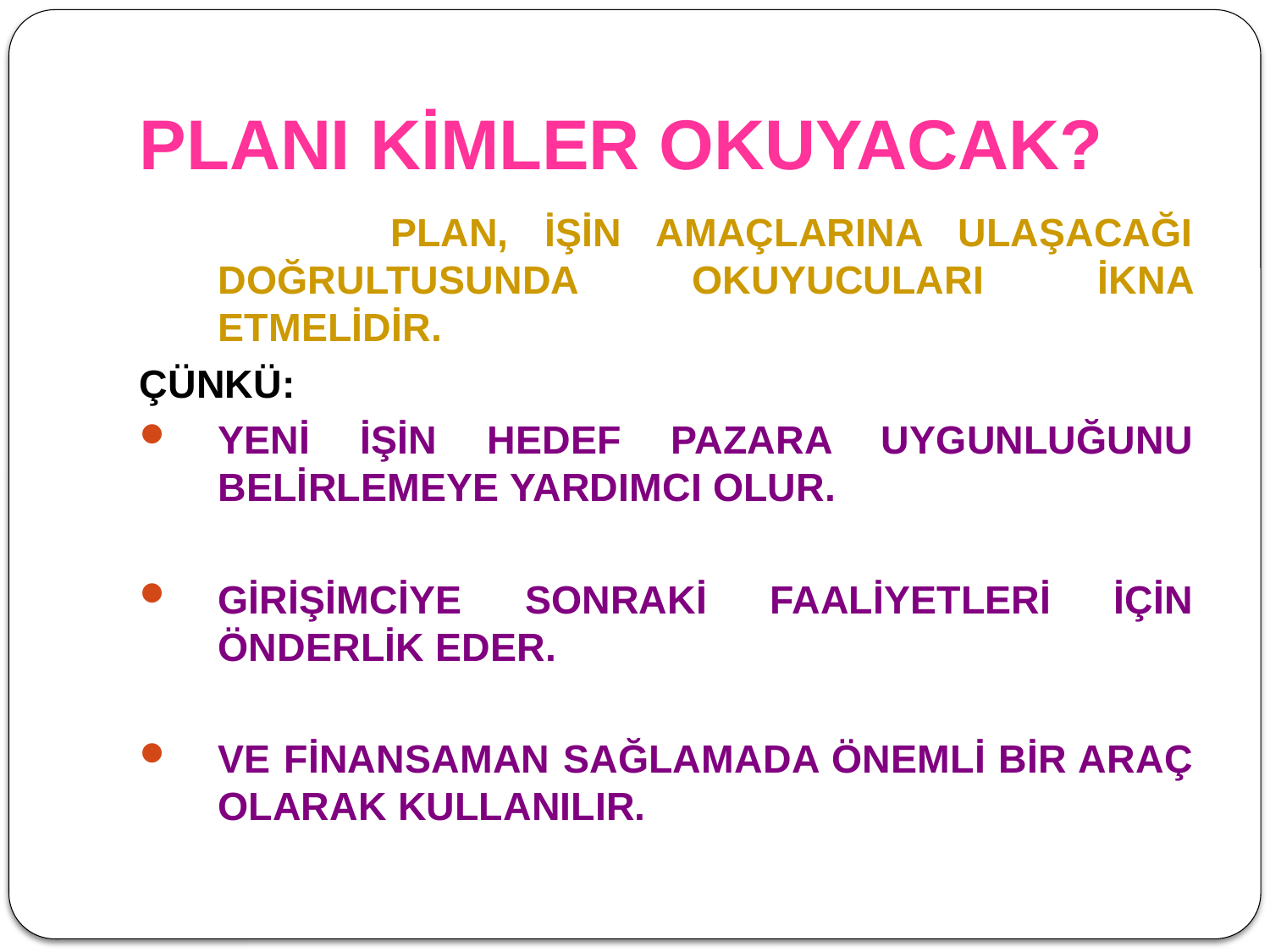

# PLANI KİMLER OKUYACAK?
       PLAN, İŞİN AMAÇLARINA ULAŞACAĞI DOĞRULTUSUNDA OKUYUCULARI İKNA ETMELİDİR.
ÇÜNKÜ:
YENİ İŞİN HEDEF PAZARA UYGUNLUĞUNU BELİRLEMEYE YARDIMCI OLUR.

GİRİŞİMCİYE SONRAKİ FAALİYETLERİ İÇİN ÖNDERLİK EDER.

VE FİNANSAMAN SAĞLAMADA ÖNEMLİ BİR ARAÇ OLARAK KULLANILIR.